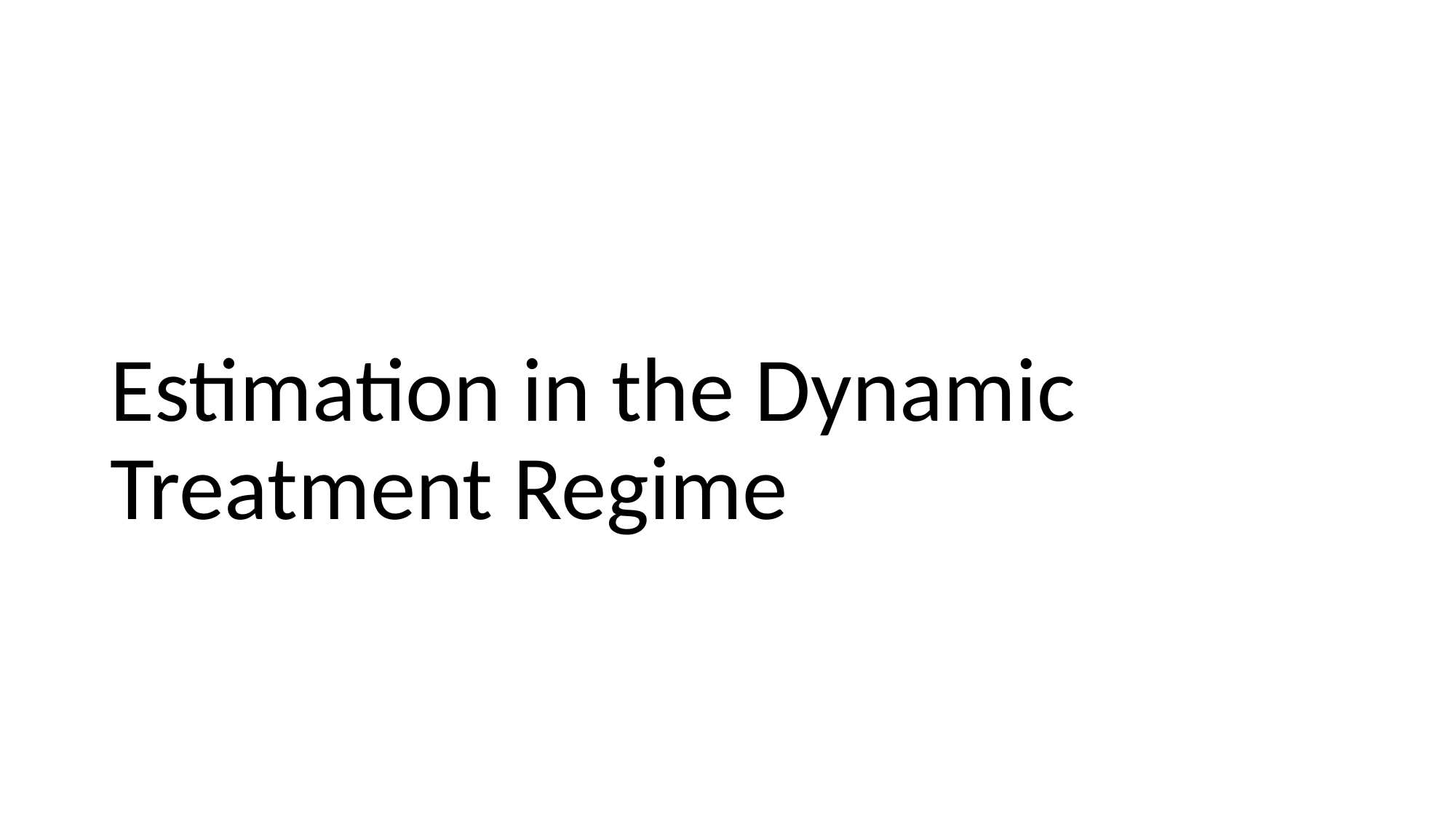

# Estimation in the Dynamic Treatment Regime